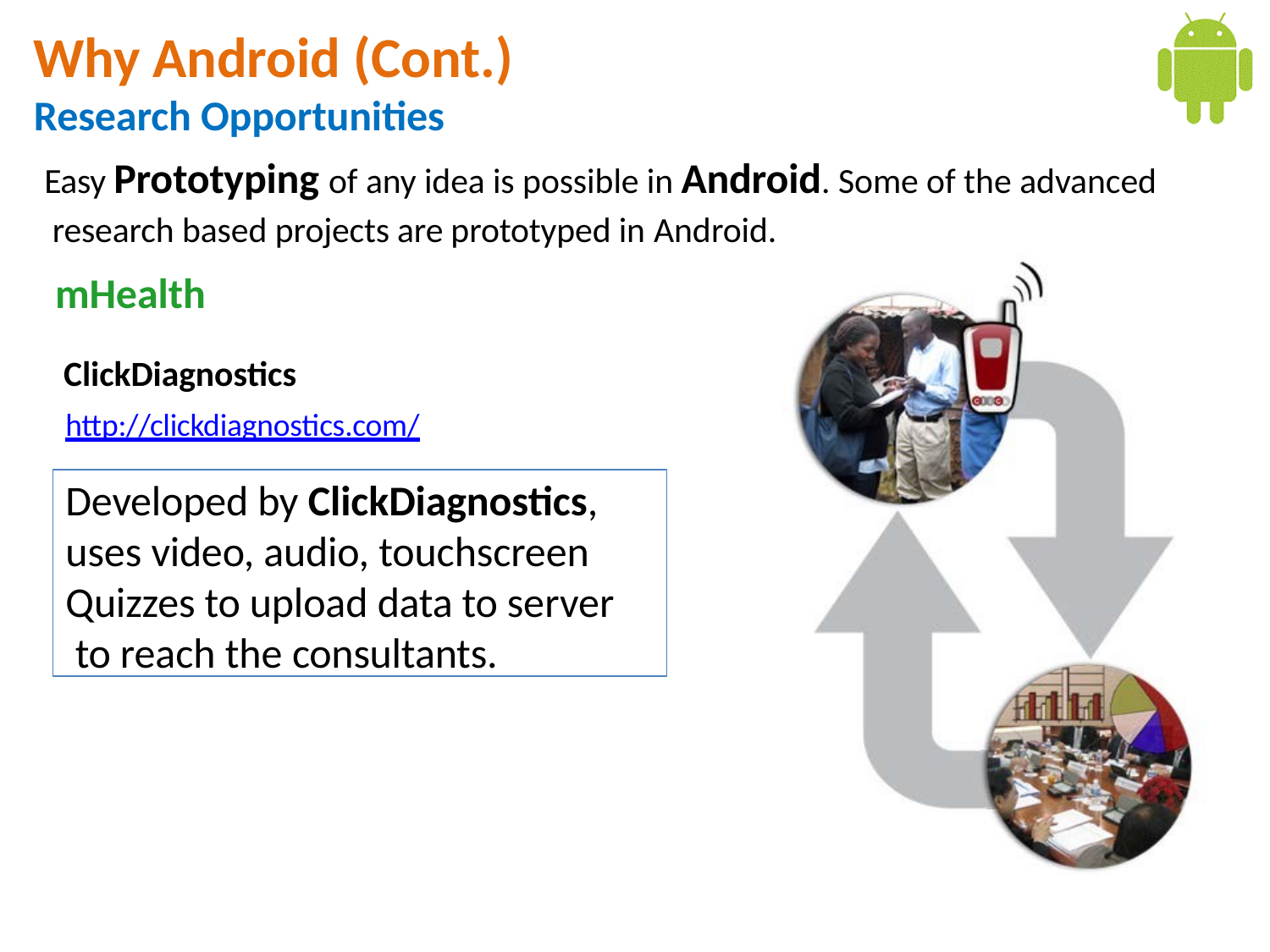

# Why Android (Cont.)
Research Opportunities
Easy Prototyping of any idea is possible in Android. Some of the advanced  research based projects are prototyped in Android.
mHealth
ClickDiagnostics
http://clickdiagnostics.com/

Developed by ClickDiagnostics,  uses video, audio, touchscreen  Quizzes to upload data to server  to reach the consultants.